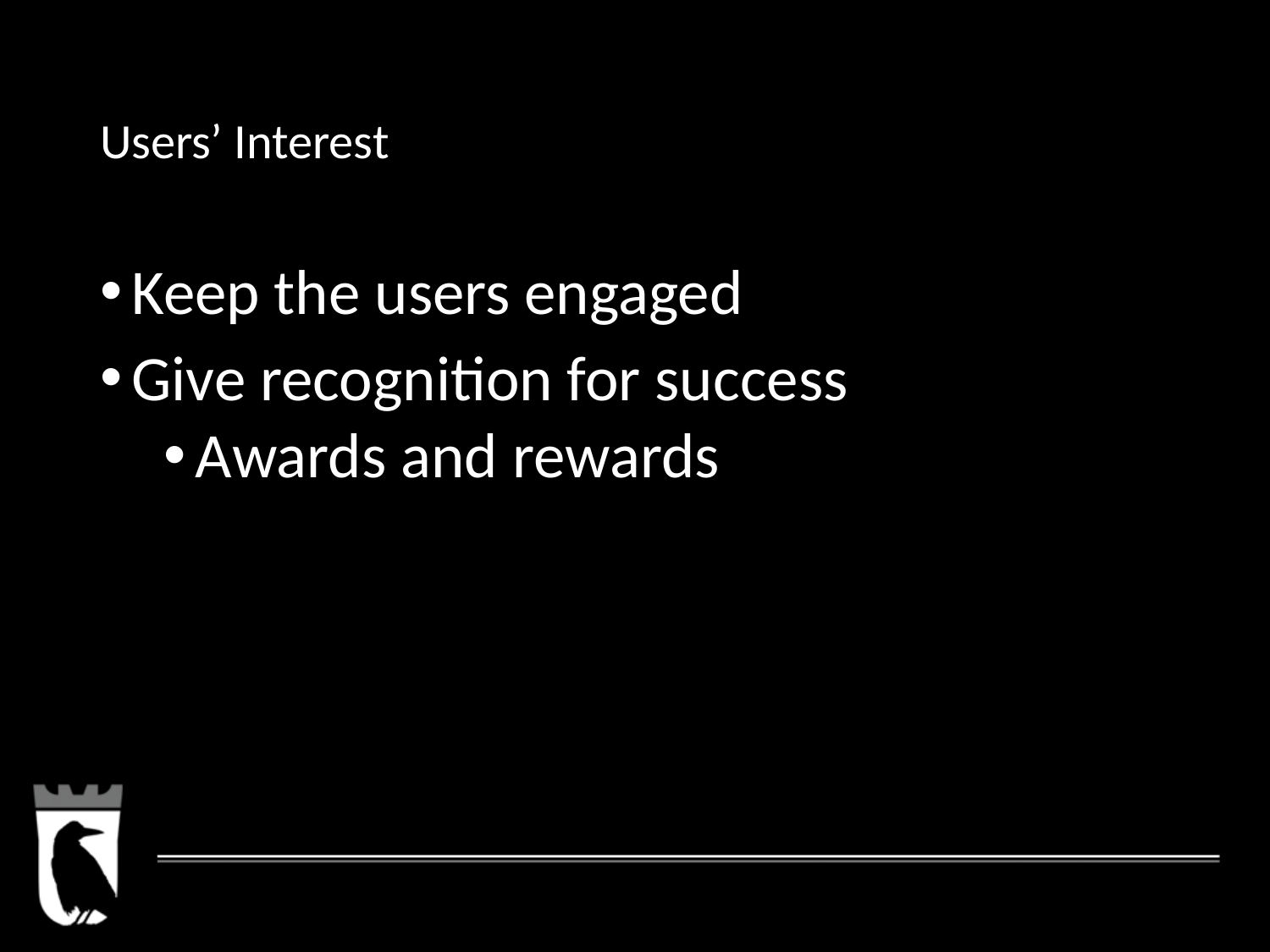

# Users’ Interest
Keep the users engaged
Give recognition for success
Awards and rewards